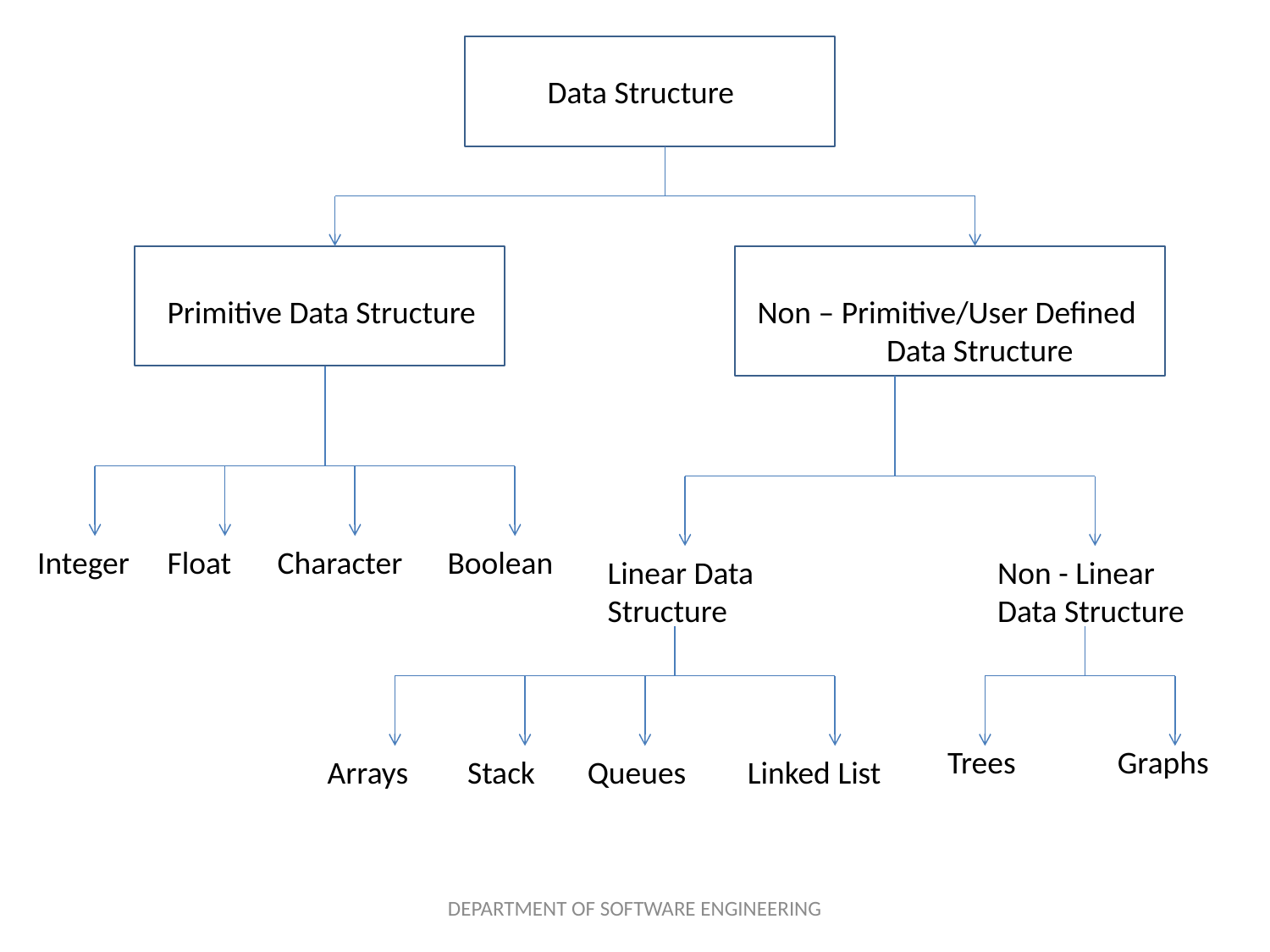

Data Structure

Primitive Data Structure
Non – Primitive/User Defined                     Data Structure
Integer
Float
Character
Boolean
Linear Data Structure
Non - Linear Data Structure
Trees
Graphs
Arrays
Stack
Queues
Linked List
DEPARTMENT OF SOFTWARE ENGINEERING